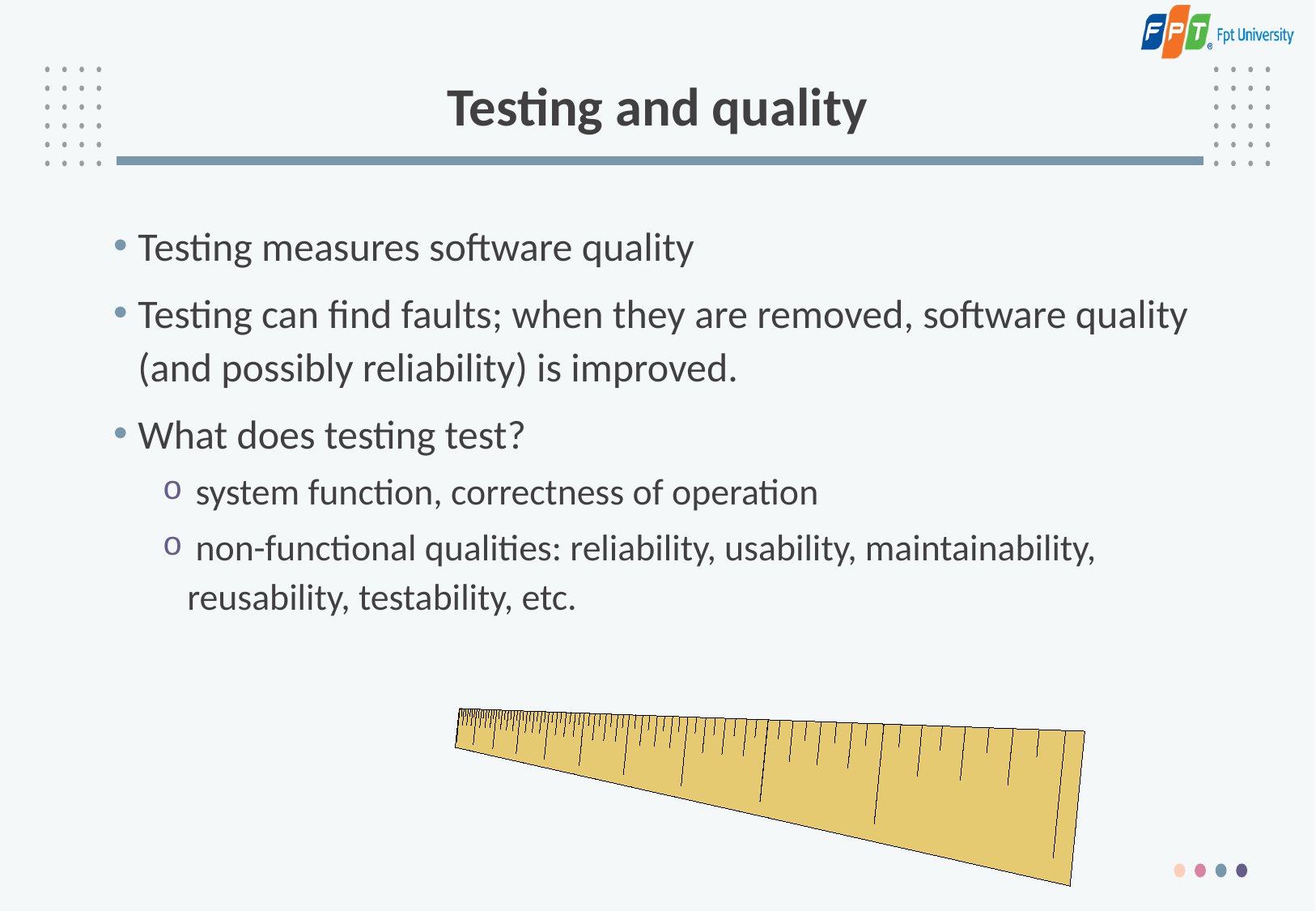

# Testing and quality
Testing measures software quality
Testing can find faults; when they are removed, software quality (and possibly reliability) is improved.
What does testing test?
 system function, correctness of operation
 non-functional qualities: reliability, usability, maintainability, reusability, testability, etc.